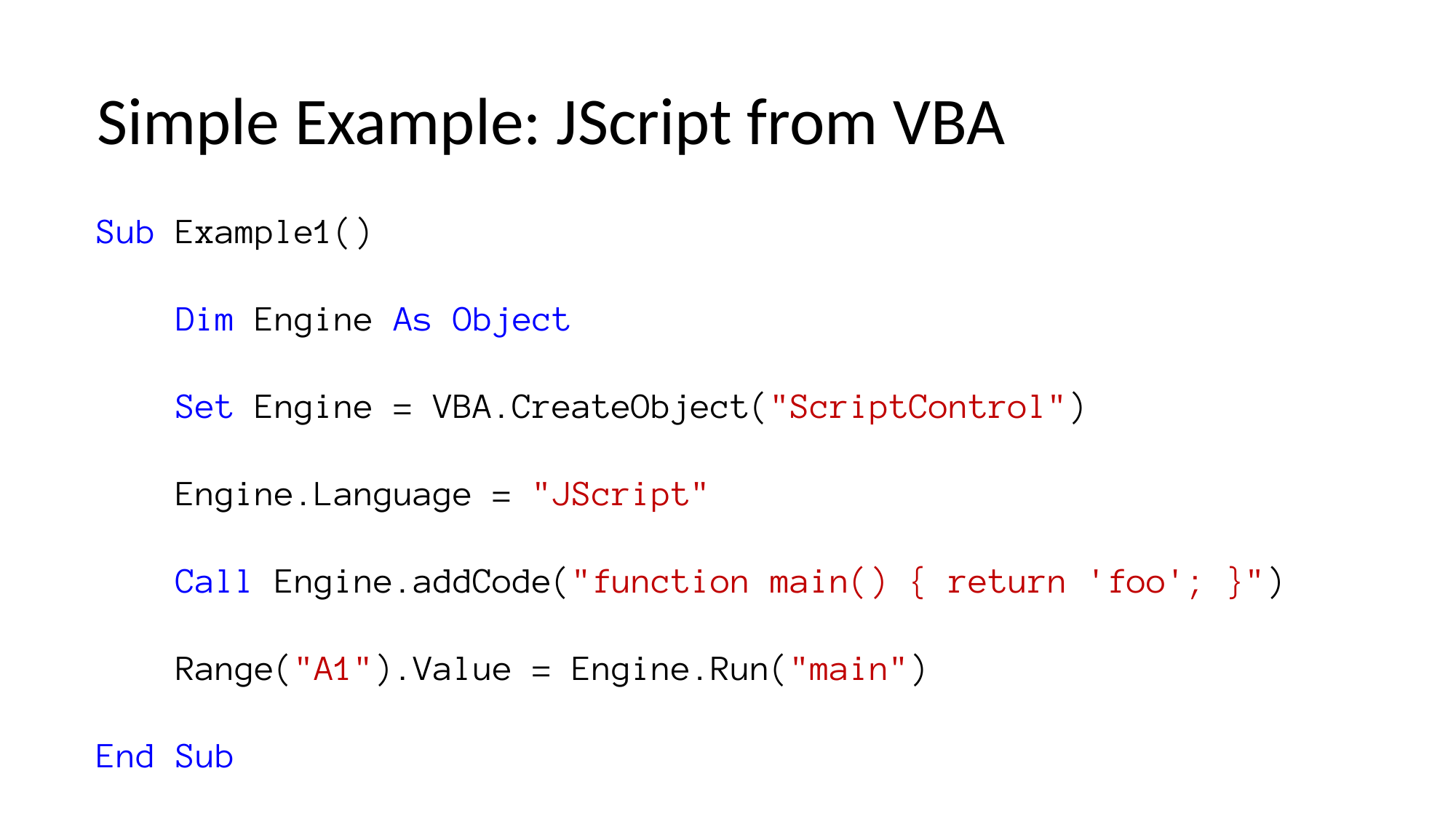

# Simple Example: JScript from VBA
Sub Example1()

    Dim Engine As Object

    Set Engine = VBA.CreateObject("ScriptControl")

    Engine.Language = "JScript"

    Call Engine.addCode("function main() { return 'foo'; }")

    Range("A1").Value = Engine.Run("main")

End Sub